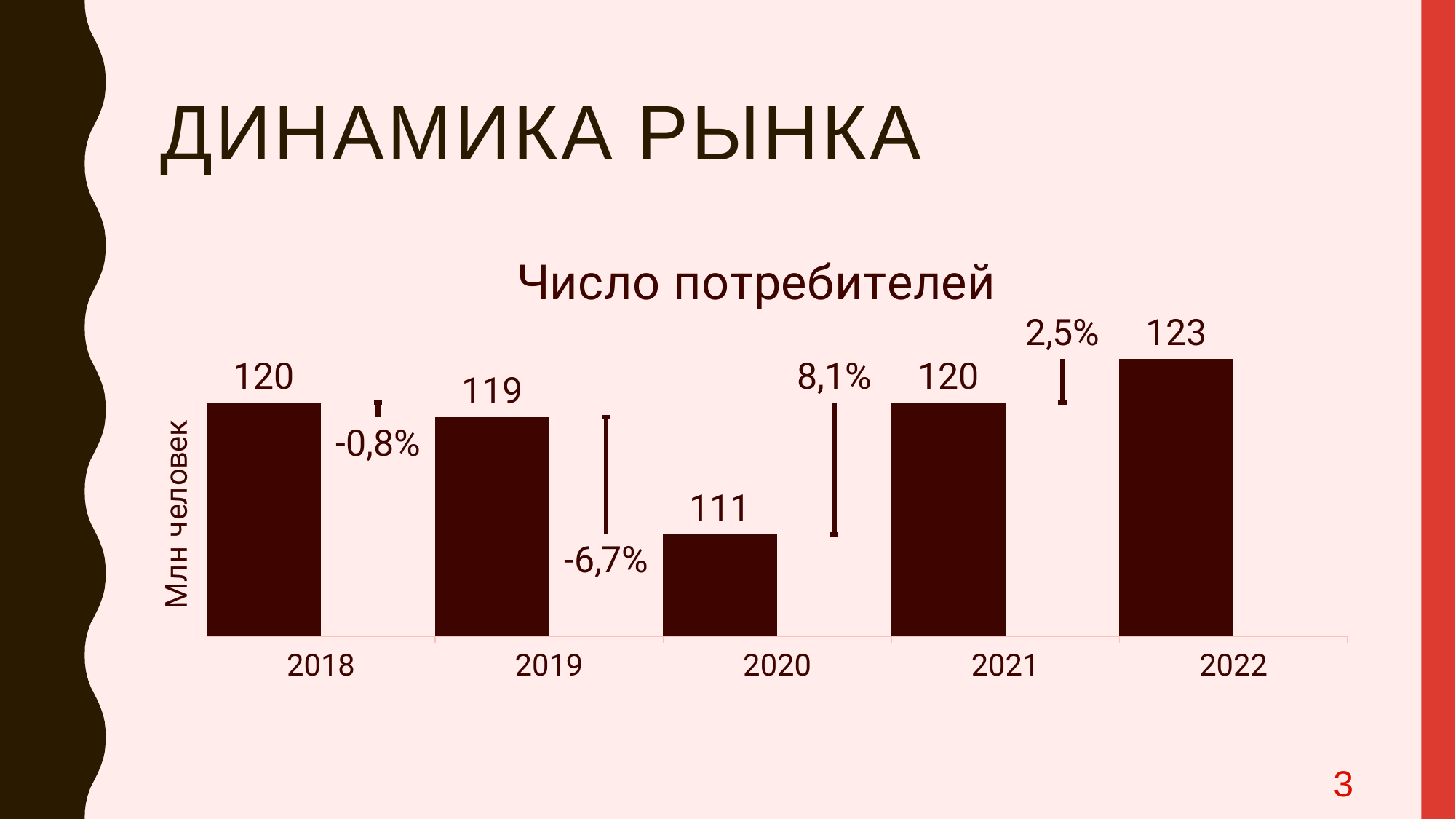

# Динамика рынка

### Chart: Число потребителей

| Category |  |  |
|---|---|---|
| 2018 | 120.0 | 119.0 |
| 2019 | 119.0 | 111.0 |
| 2020 | 111.0 | 120.0 |
| 2021 | 120.0 | 123.0 |
| 2022 | 123.0 | None |
3